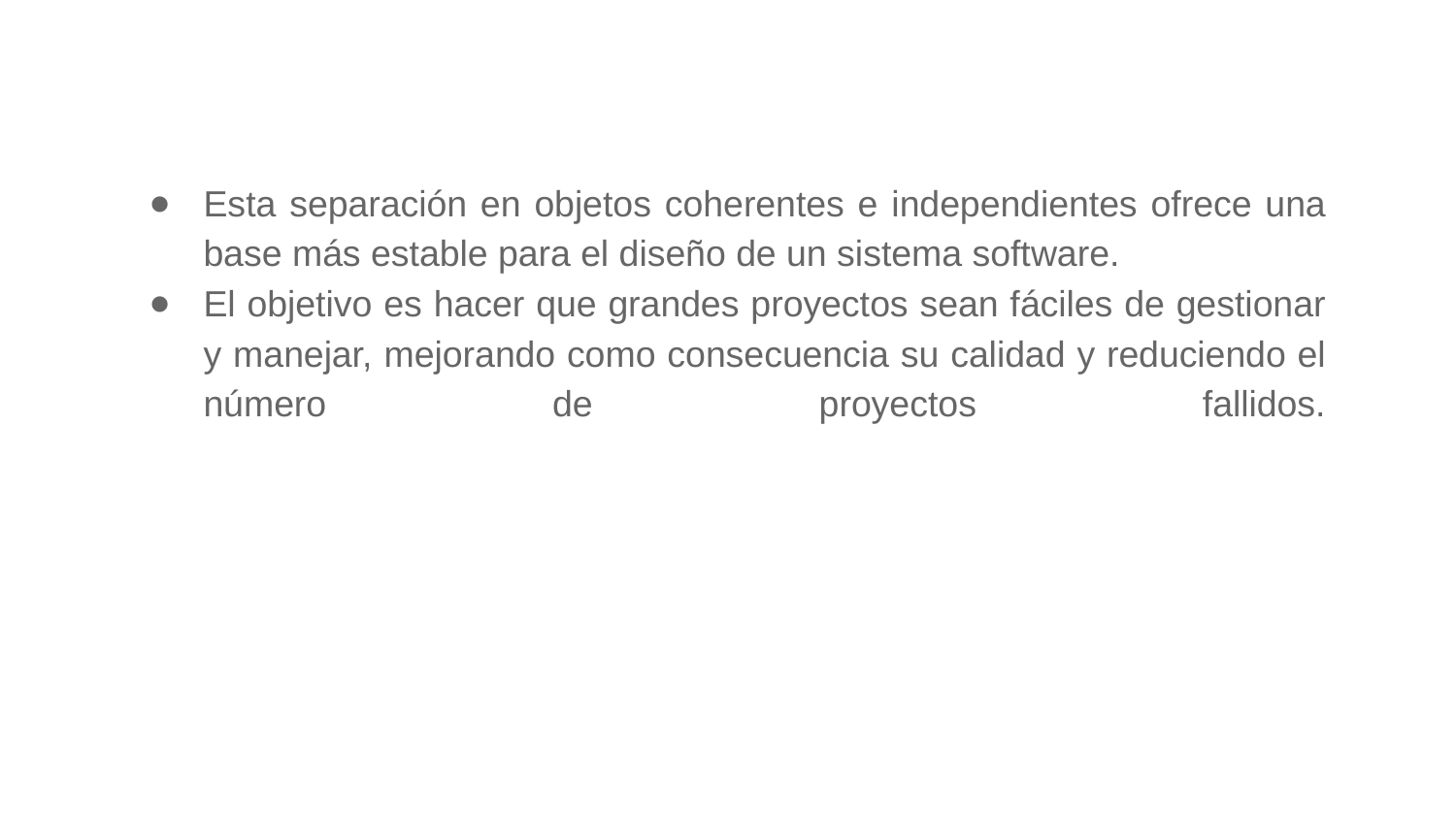

Esta separación en objetos coherentes e independientes ofrece una base más estable para el diseño de un sistema software.
El objetivo es hacer que grandes proyectos sean fáciles de gestionar y manejar, mejorando como consecuencia su calidad y reduciendo el número de proyectos fallidos.